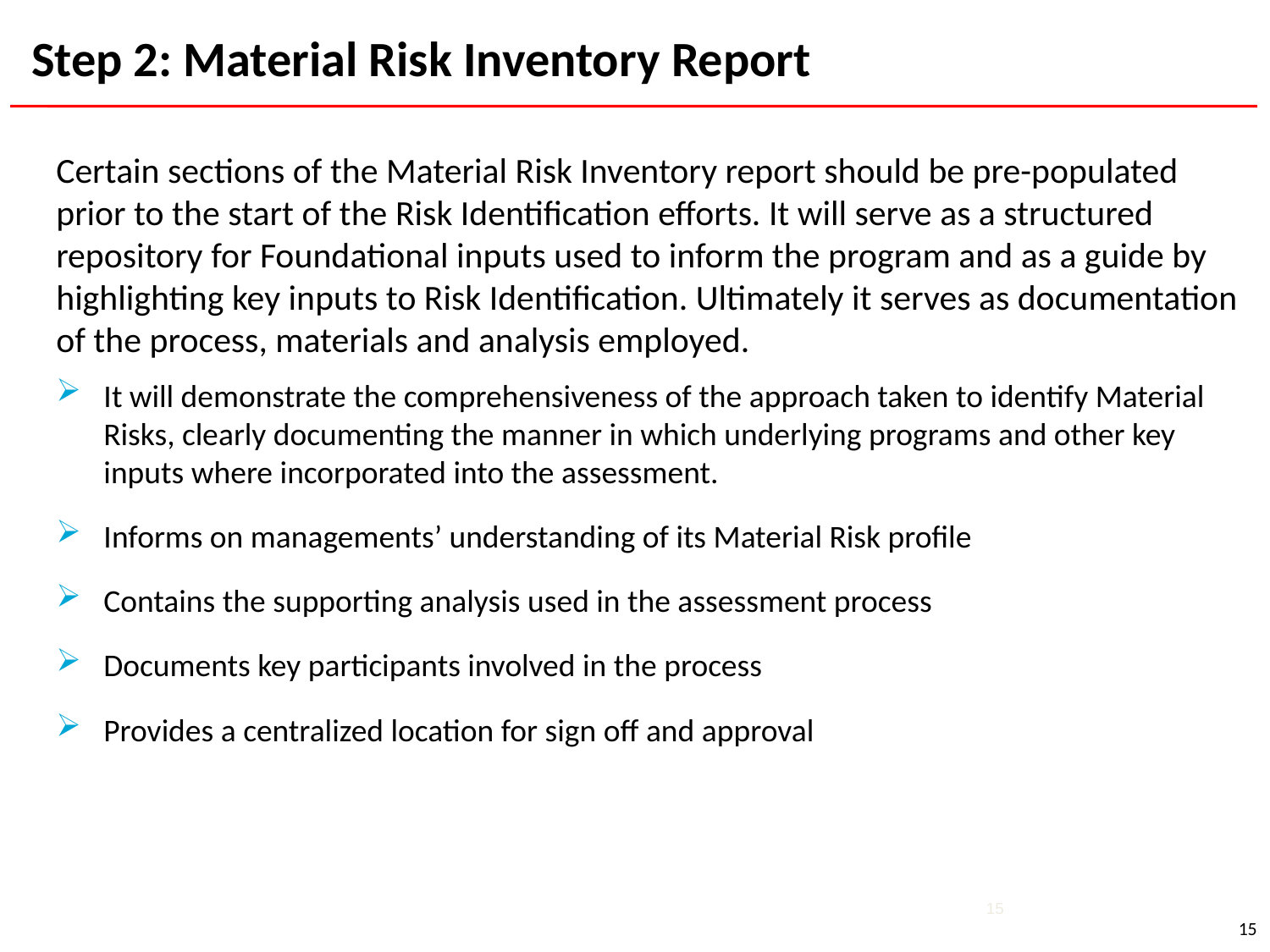

Step 2: Material Risk Inventory Report
Certain sections of the Material Risk Inventory report should be pre-populated prior to the start of the Risk Identification efforts. It will serve as a structured repository for Foundational inputs used to inform the program and as a guide by highlighting key inputs to Risk Identification. Ultimately it serves as documentation of the process, materials and analysis employed.
It will demonstrate the comprehensiveness of the approach taken to identify Material Risks, clearly documenting the manner in which underlying programs and other key inputs where incorporated into the assessment.
Informs on managements’ understanding of its Material Risk profile
Contains the supporting analysis used in the assessment process
Documents key participants involved in the process
Provides a centralized location for sign off and approval

15
15